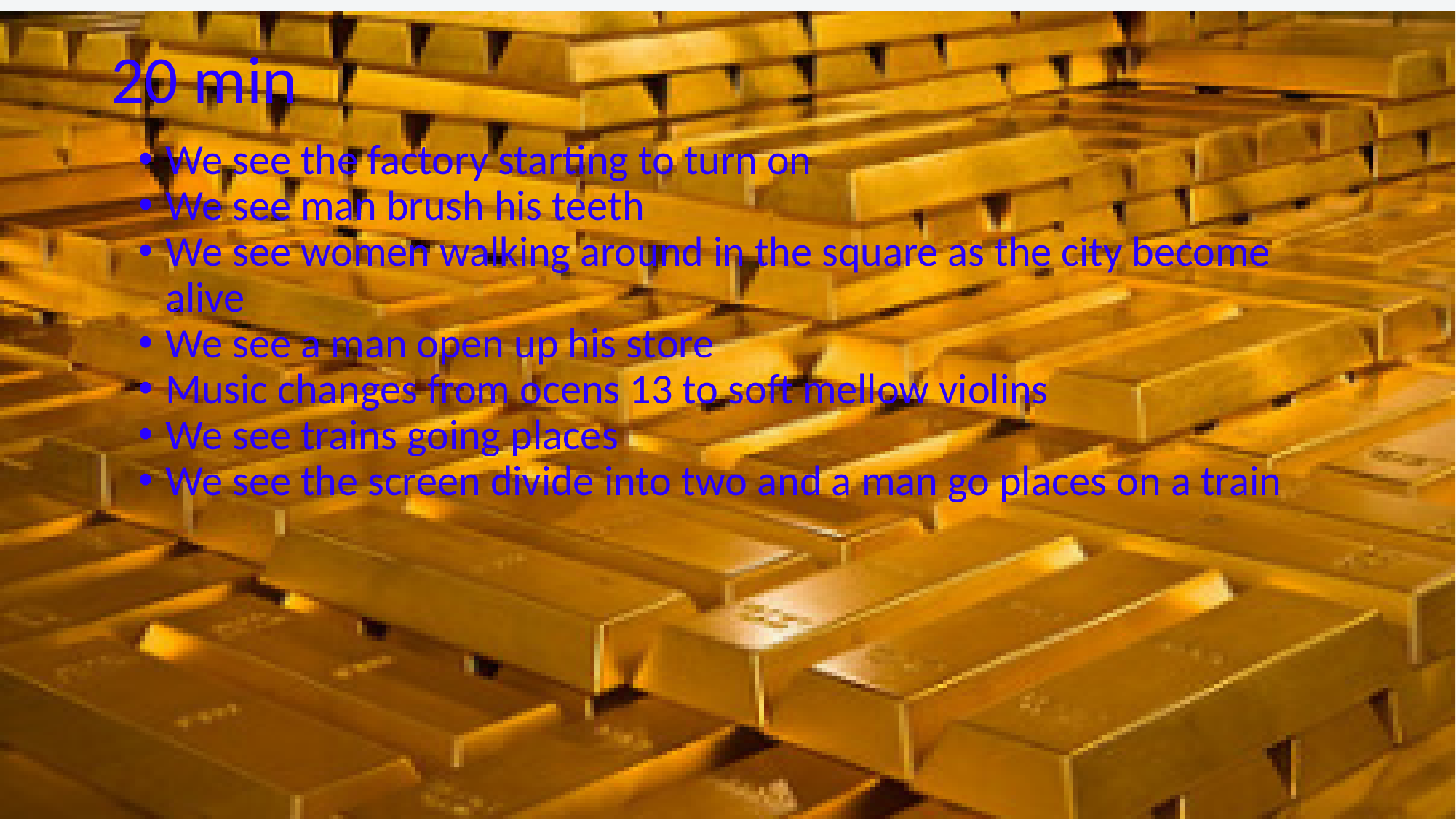

# 20 min
We see the factory starting to turn on
We see man brush his teeth
We see women walking around in the square as the city become alive
We see a man open up his store
Music changes from ocens 13 to soft mellow violins
We see trains going places
We see the screen divide into two and a man go places on a train